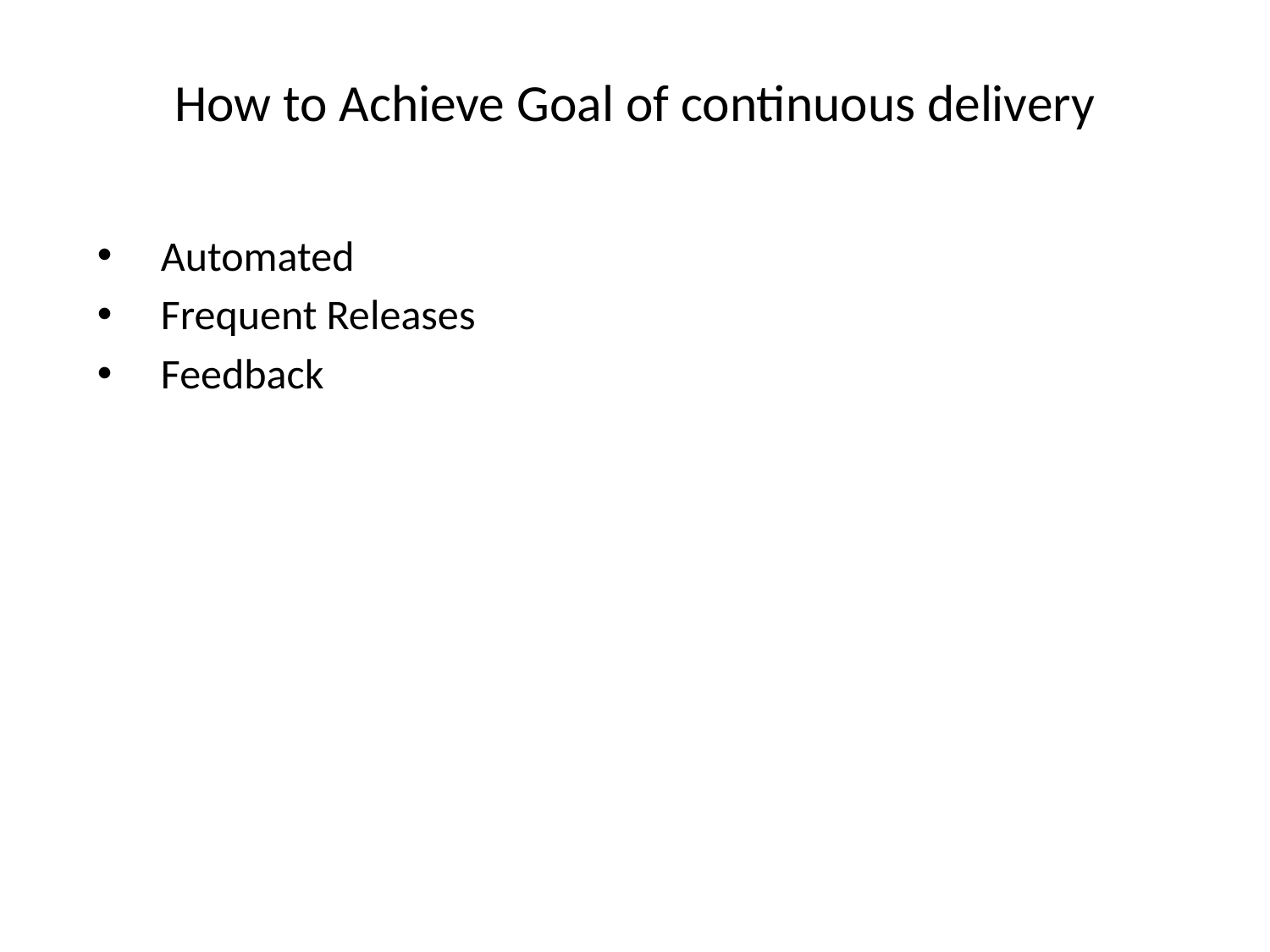

# How to Achieve Goal of continuous delivery
Automated
Frequent Releases
Feedback